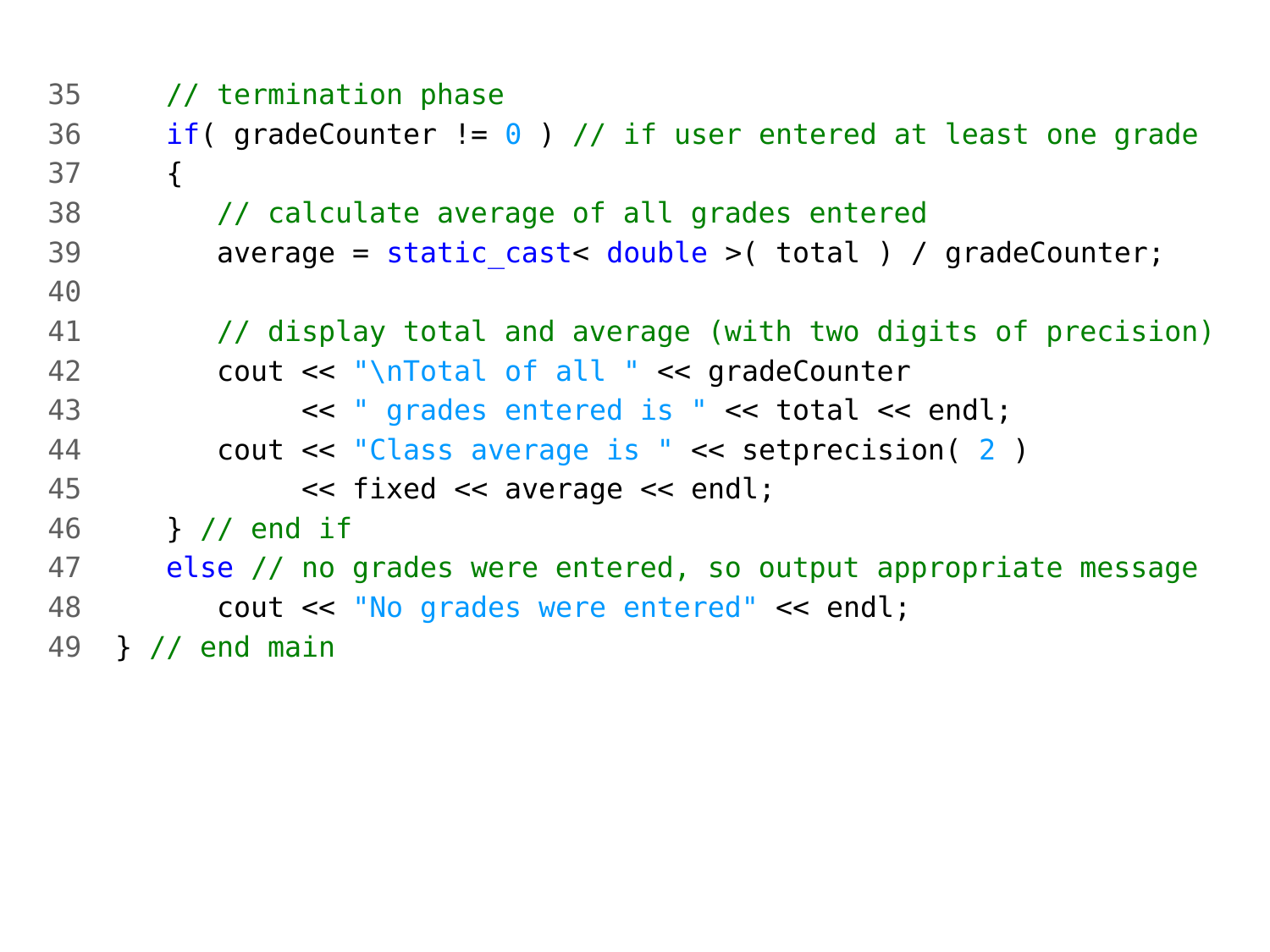

35     // termination phase
36     if( gradeCounter != 0 ) // if user entered at least one grade
37     {
38        // calculate average of all grades entered
39        average = static_cast< double >( total ) / gradeCounter;
40
41        // display total and average (with two digits of precision)
42        cout << "\nTotal of all " << gradeCounter
43             << " grades entered is " << total << endl;
44        cout << "Class average is " << setprecision( 2 )
45             << fixed << average << endl;
46     } // end if
47     else // no grades were entered, so output appropriate message
48        cout << "No grades were entered" << endl;
49  } // end main